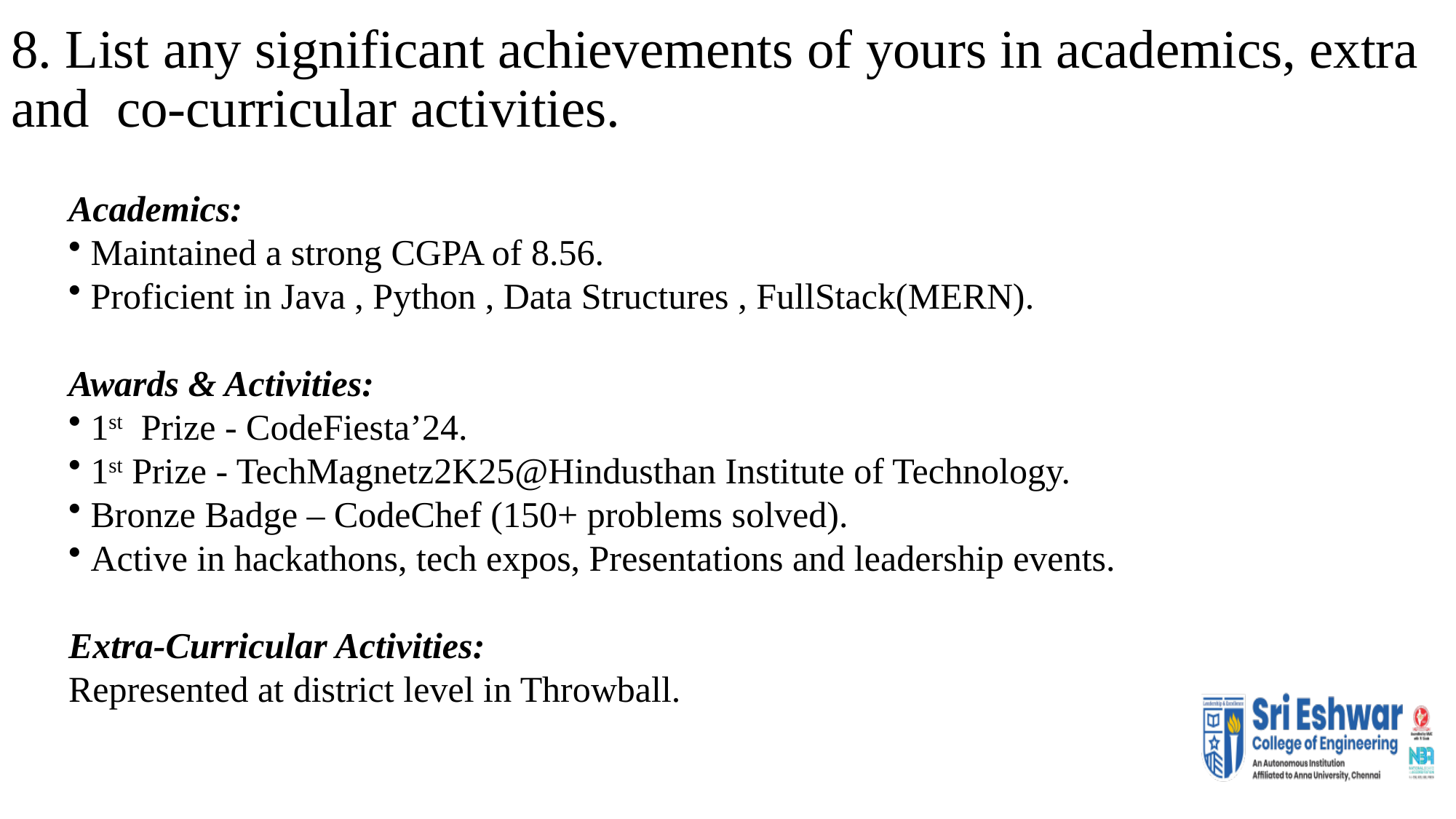

# 8. List any significant achievements of yours in academics, extra and  co-curricular activities.
Academics:
 Maintained a strong CGPA of 8.56.
 Proficient in Java , Python , Data Structures , FullStack(MERN).

Awards & Activities:
 1st  Prize - CodeFiesta’24.
 1st Prize - TechMagnetz2K25@Hindusthan Institute of Technology.
 Bronze Badge – CodeChef (150+ problems solved).
 Active in hackathons, tech expos, Presentations and leadership events.

Extra-Curricular Activities:
Represented at district level in Throwball.